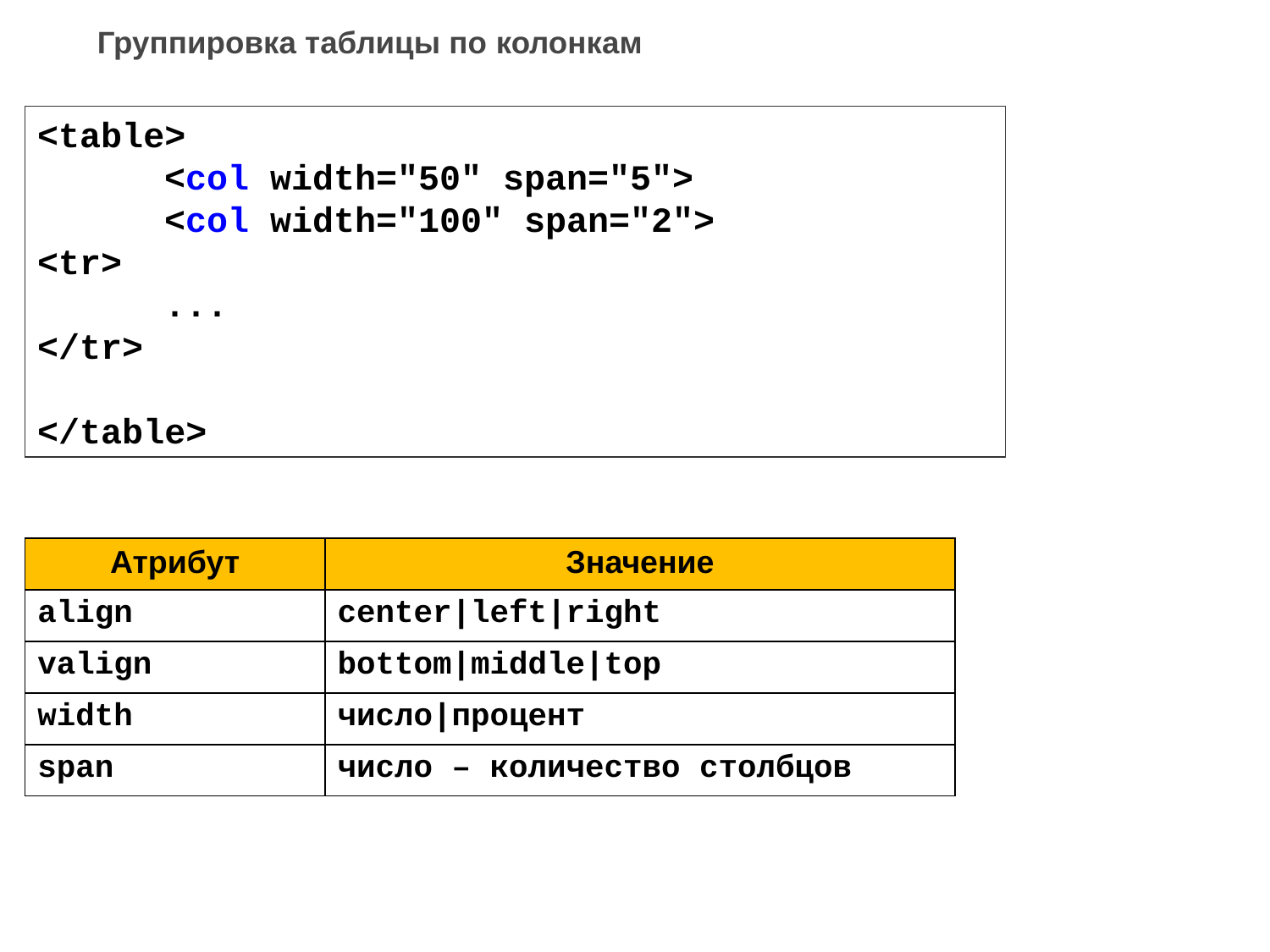

# Группировка таблицы по колонкам
<table>
	<col width="50" span="5">
	<col width="100" span="2">
<tr>
	...
</tr>

</table>
| Атрибут | Значение |
| --- | --- |
| align | center|left|right |
| valign | bottom|middle|top |
| width | число|процент |
| span | число – количество столбцов |